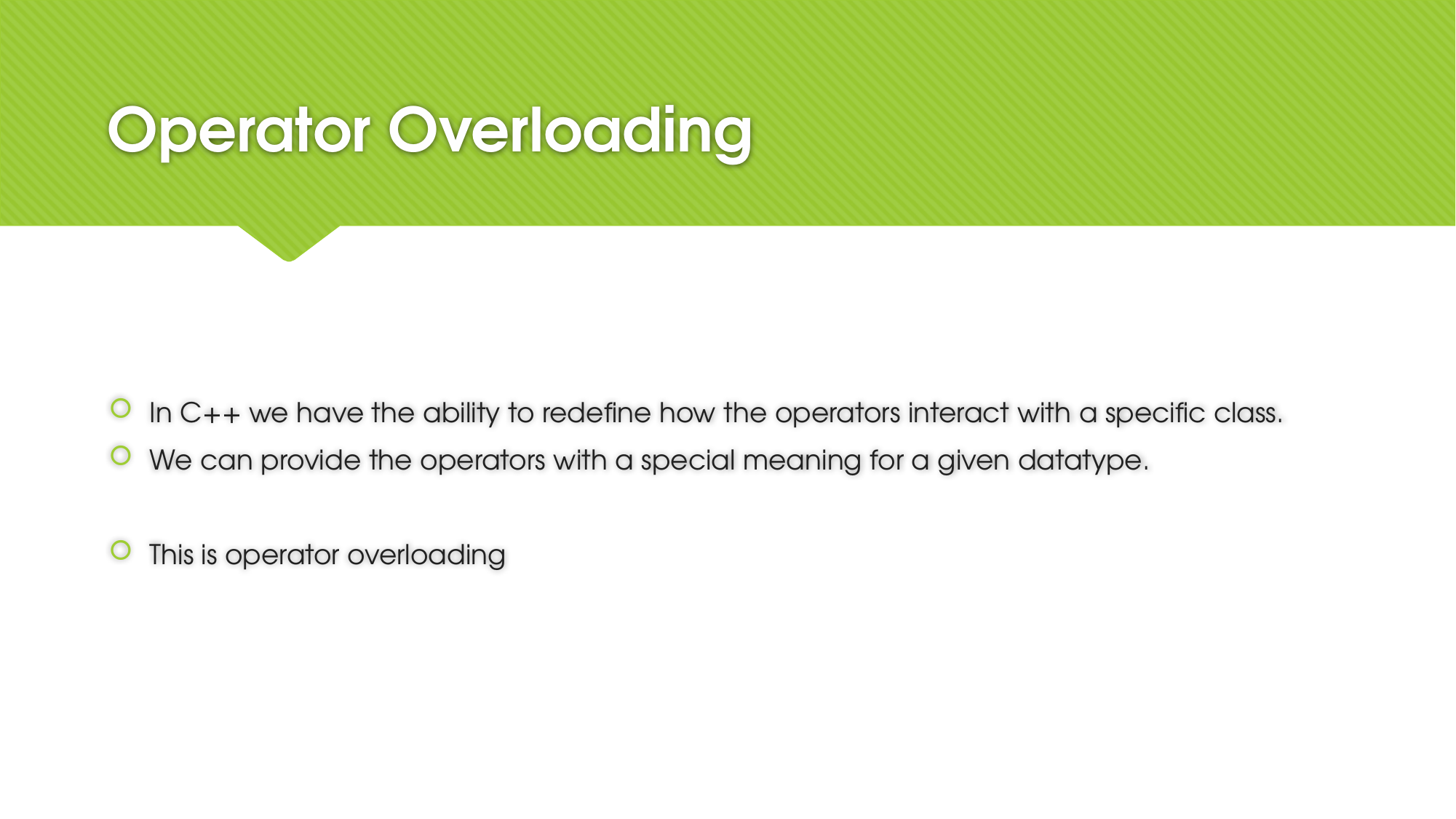

# Operator Overloading
In C++ we have the ability to redefine how the operators interact with a specific class.
We can provide the operators with a special meaning for a given datatype.

This is operator overloading